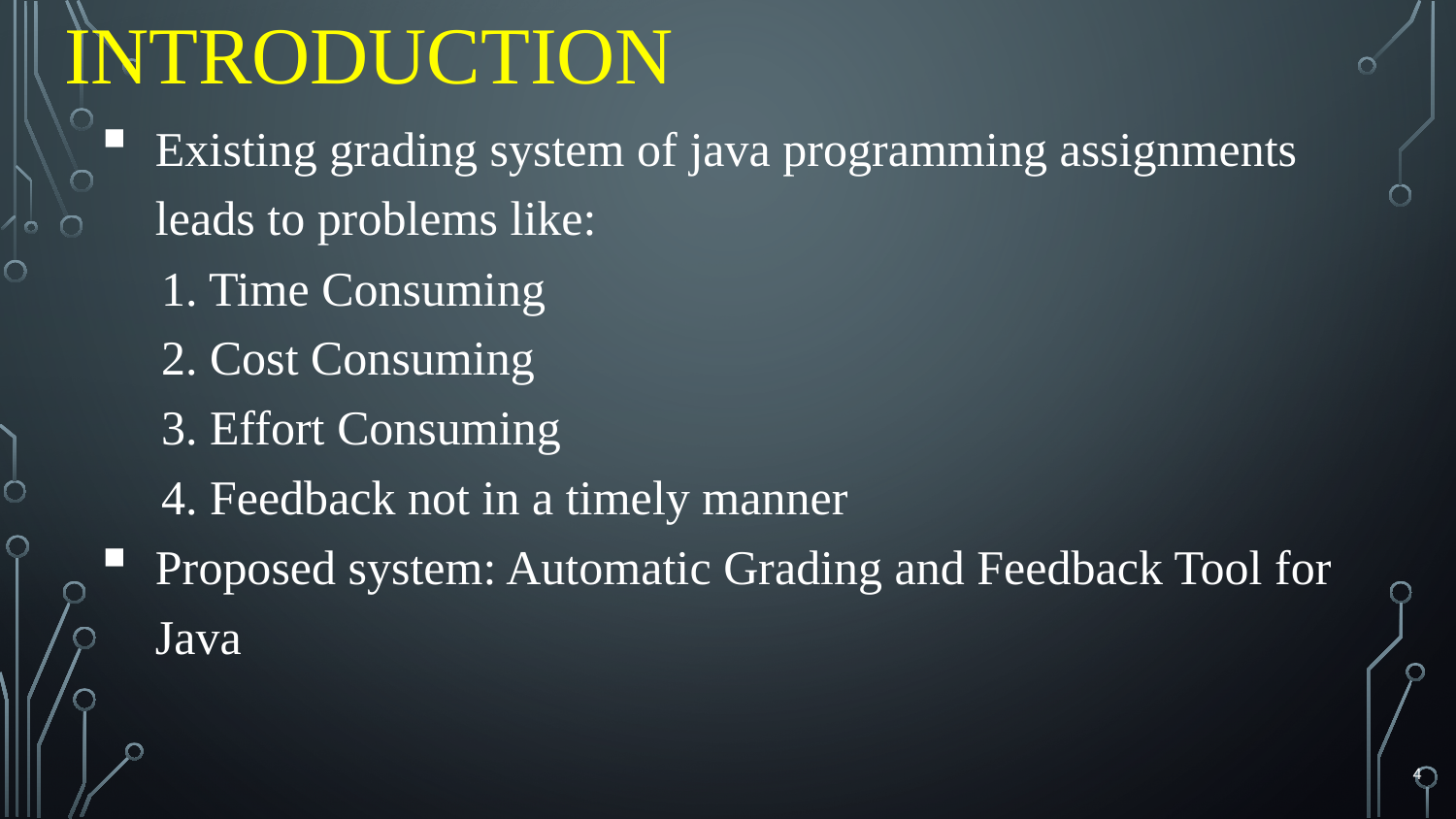

# Introduction
Existing grading system of java programming assignments leads to problems like:
     1. Time Consuming
        2. Cost Consuming
        3. Effort Consuming
        4. Feedback not in a timely manner
Proposed system: Automatic Grading and Feedback Tool for Java
4